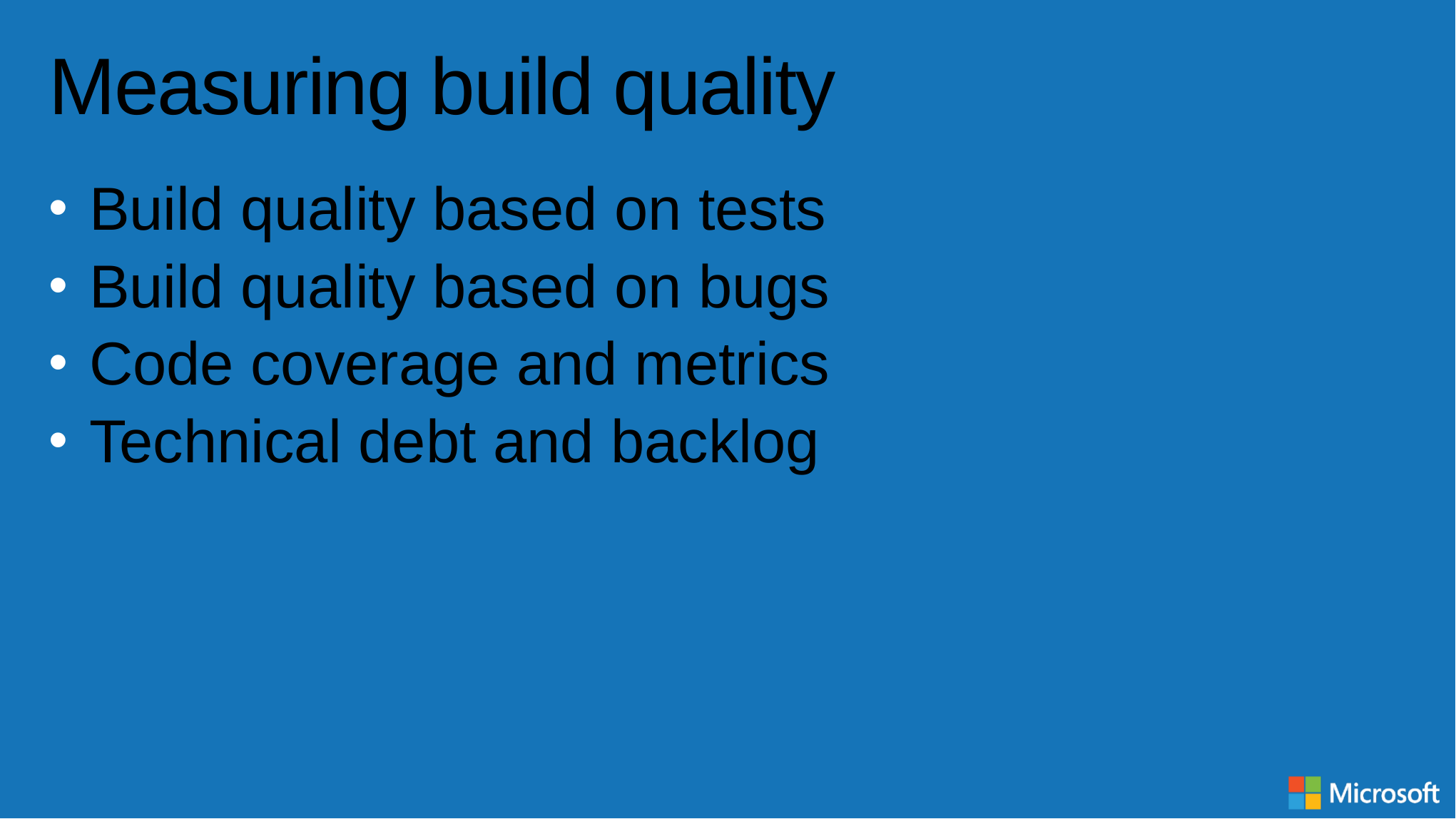

# Measuring build quality
Build quality based on tests
Build quality based on bugs
Code coverage and metrics
Technical debt and backlog